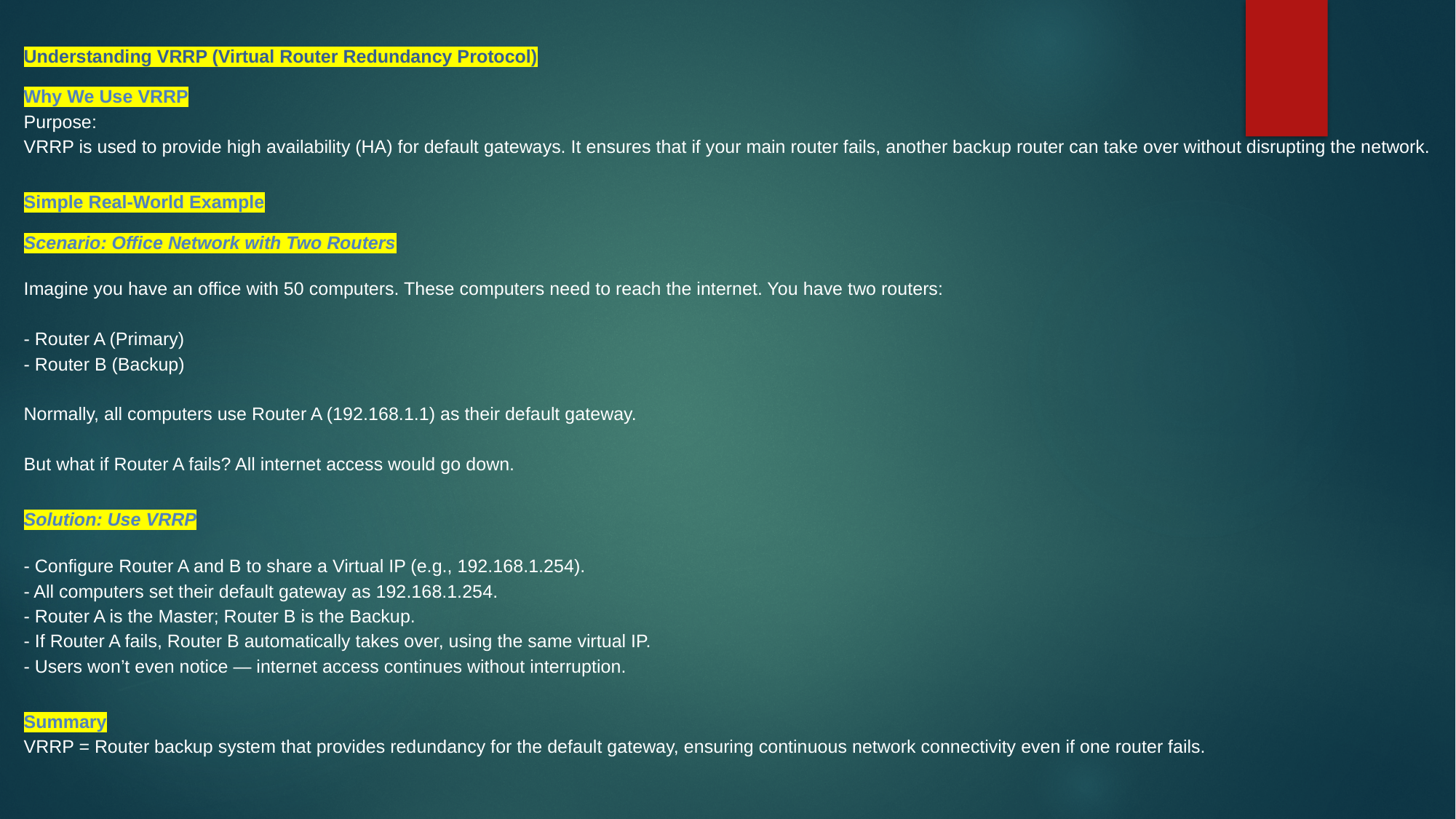

Understanding VRRP (Virtual Router Redundancy Protocol)
Why We Use VRRP
Purpose:
VRRP is used to provide high availability (HA) for default gateways. It ensures that if your main router fails, another backup router can take over without disrupting the network.
Simple Real-World Example
Scenario: Office Network with Two Routers
Imagine you have an office with 50 computers. These computers need to reach the internet. You have two routers:
- Router A (Primary)
- Router B (Backup)
Normally, all computers use Router A (192.168.1.1) as their default gateway.
But what if Router A fails? All internet access would go down.
Solution: Use VRRP
- Configure Router A and B to share a Virtual IP (e.g., 192.168.1.254).
- All computers set their default gateway as 192.168.1.254.
- Router A is the Master; Router B is the Backup.
- If Router A fails, Router B automatically takes over, using the same virtual IP.
- Users won’t even notice — internet access continues without interruption.
Summary
VRRP = Router backup system that provides redundancy for the default gateway, ensuring continuous network connectivity even if one router fails.